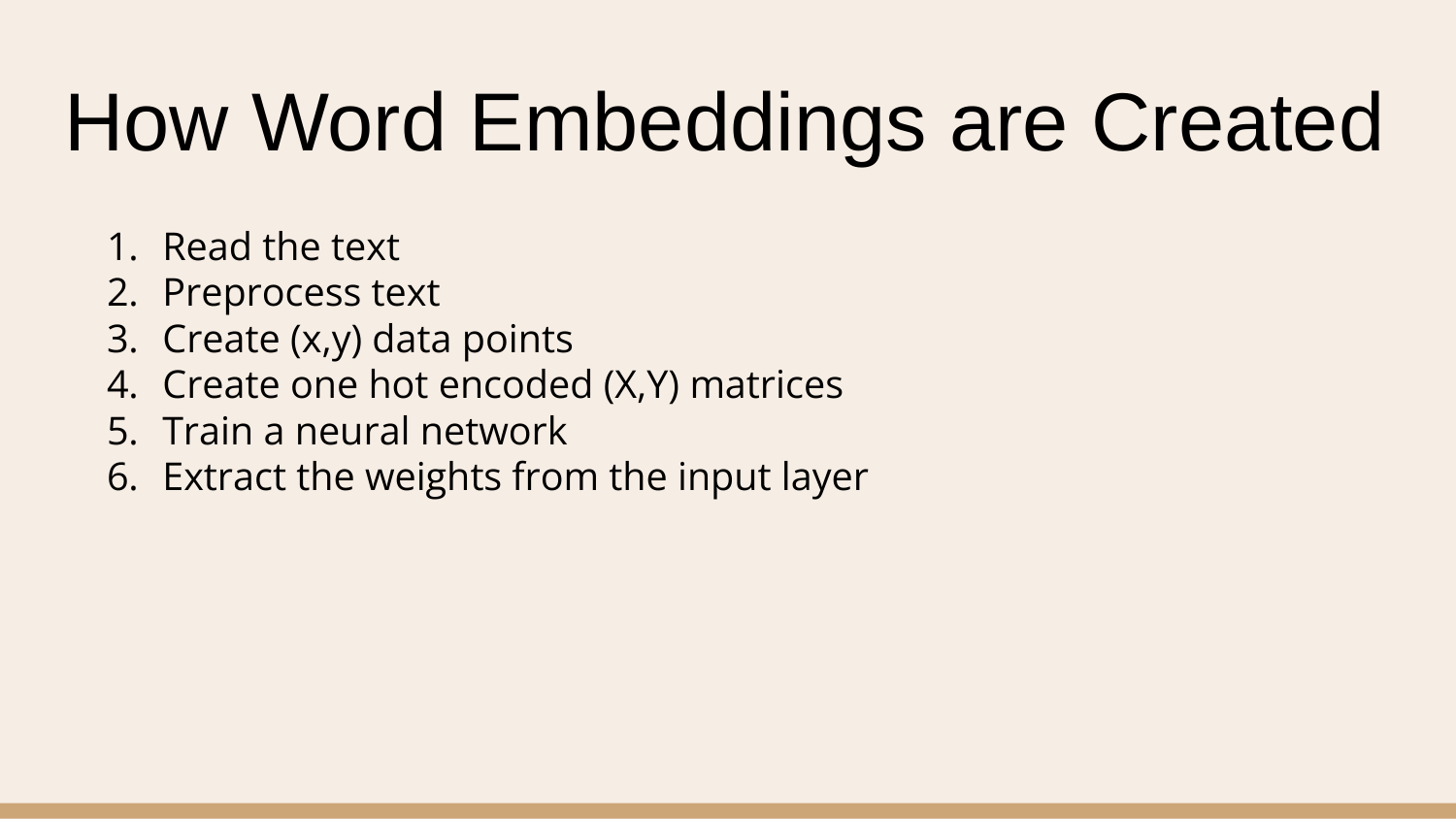

# How Word Embeddings are Created
Read the text
Preprocess text
Create (x,y) data points
Create one hot encoded (X,Y) matrices
Train a neural network
Extract the weights from the input layer